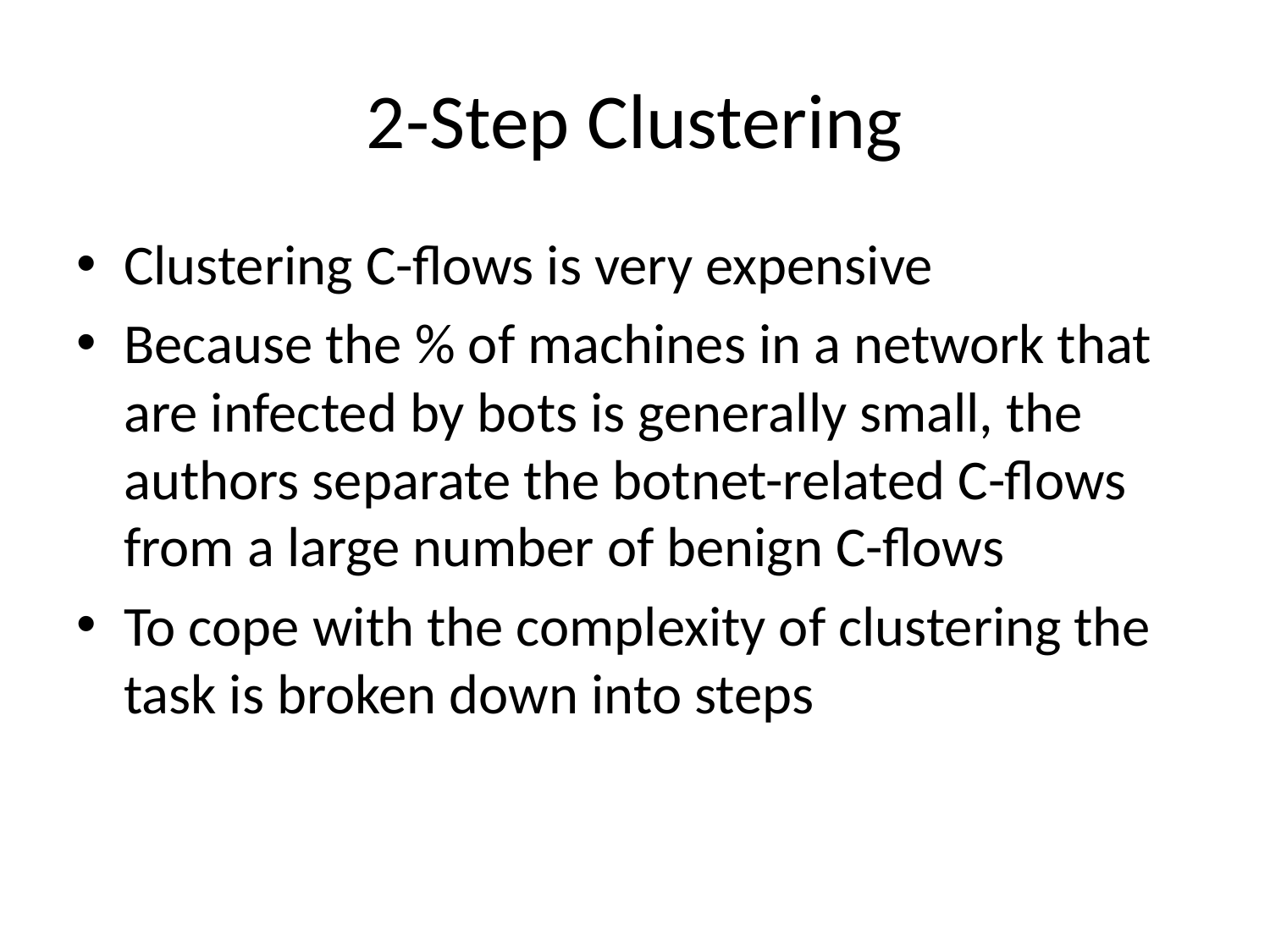

# 2-Step Clustering
Clustering C-flows is very expensive
Because the % of machines in a network that are infected by bots is generally small, the authors separate the botnet-related C-flows from a large number of benign C-flows
To cope with the complexity of clustering the task is broken down into steps